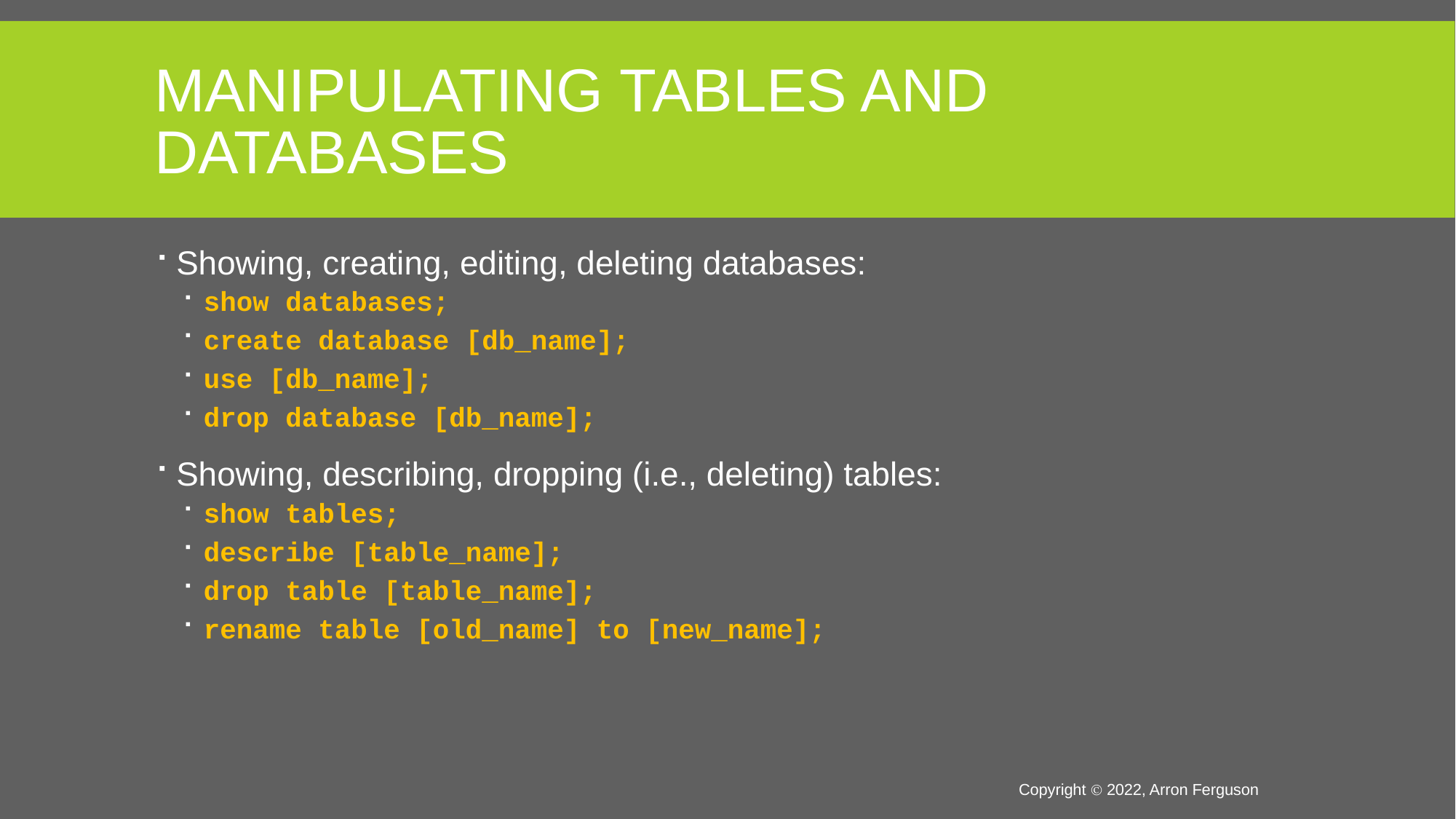

# Manipulating Tables and Databases
Showing, creating, editing, deleting databases:
show databases;
create database [db_name];
use [db_name];
drop database [db_name];
Showing, describing, dropping (i.e., deleting) tables:
show tables;
describe [table_name];
drop table [table_name];
rename table [old_name] to [new_name];
Copyright Ⓒ 2022, Arron Ferguson